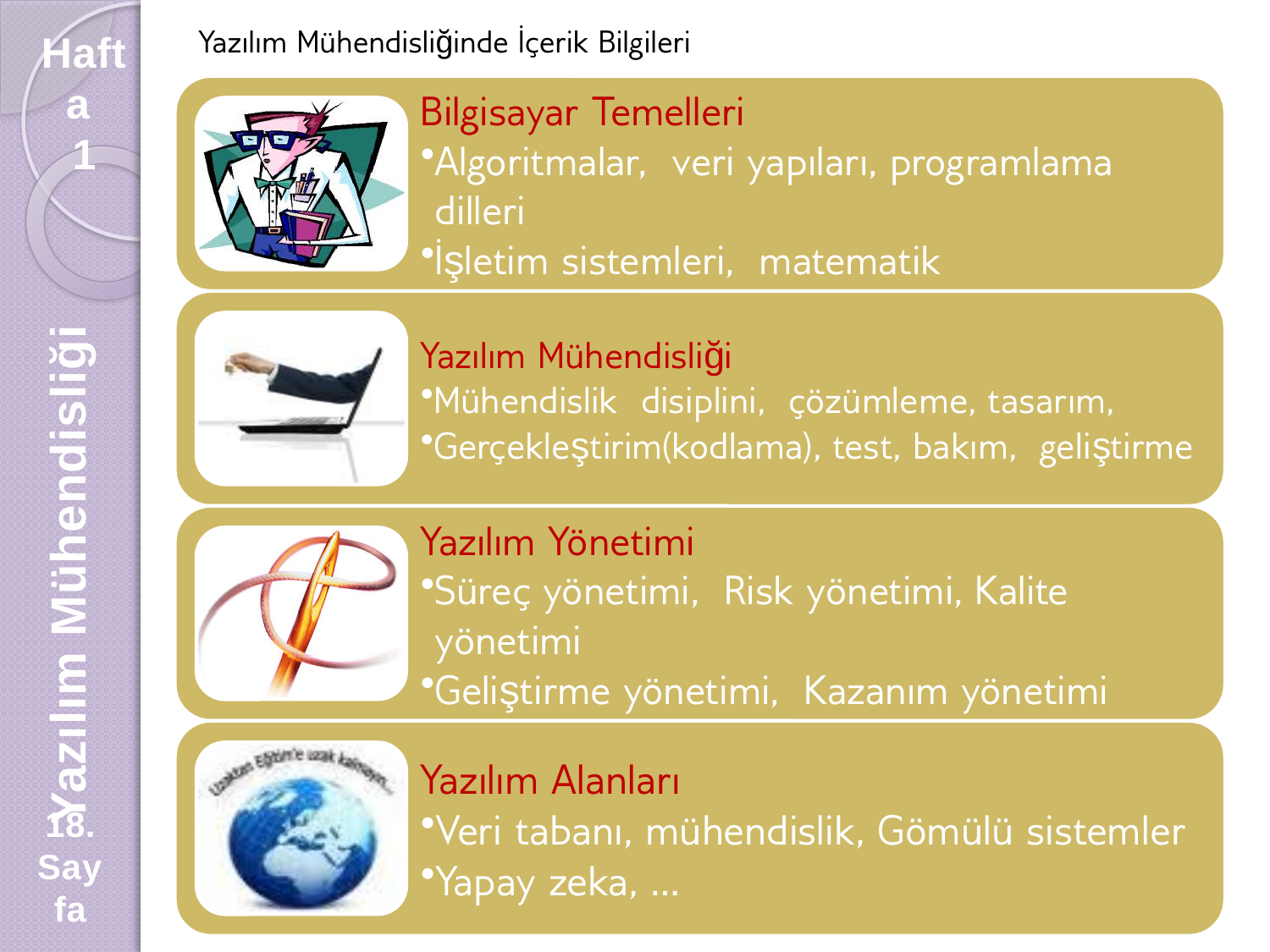

Yazılım Mühendisliğinde İçerik Bilgileri
Hafta
1

Bilgisayar Temelleri
Algoritmalar,  veri yapıları, programlama dilleri
İşletim sistemleri,  matematik
Yazılım Mühendisliği
Mühendislik  disiplini,  çözümleme, tasarım,
Gerçekleştirim(kodlama), test, bakım,  geliştirme
Geliştirme yönetimi,  Kazanım yönetimi
Süreç yönetimi,  Risk yönetimi, Kalite yönetimi
Yazılım Yönetimi
Yazılım Alanları
Veri tabanı, mühendislik, Gömülü sistemler
Yapay zeka, …
Yazılım Mühendisliği
18.
Sayfa